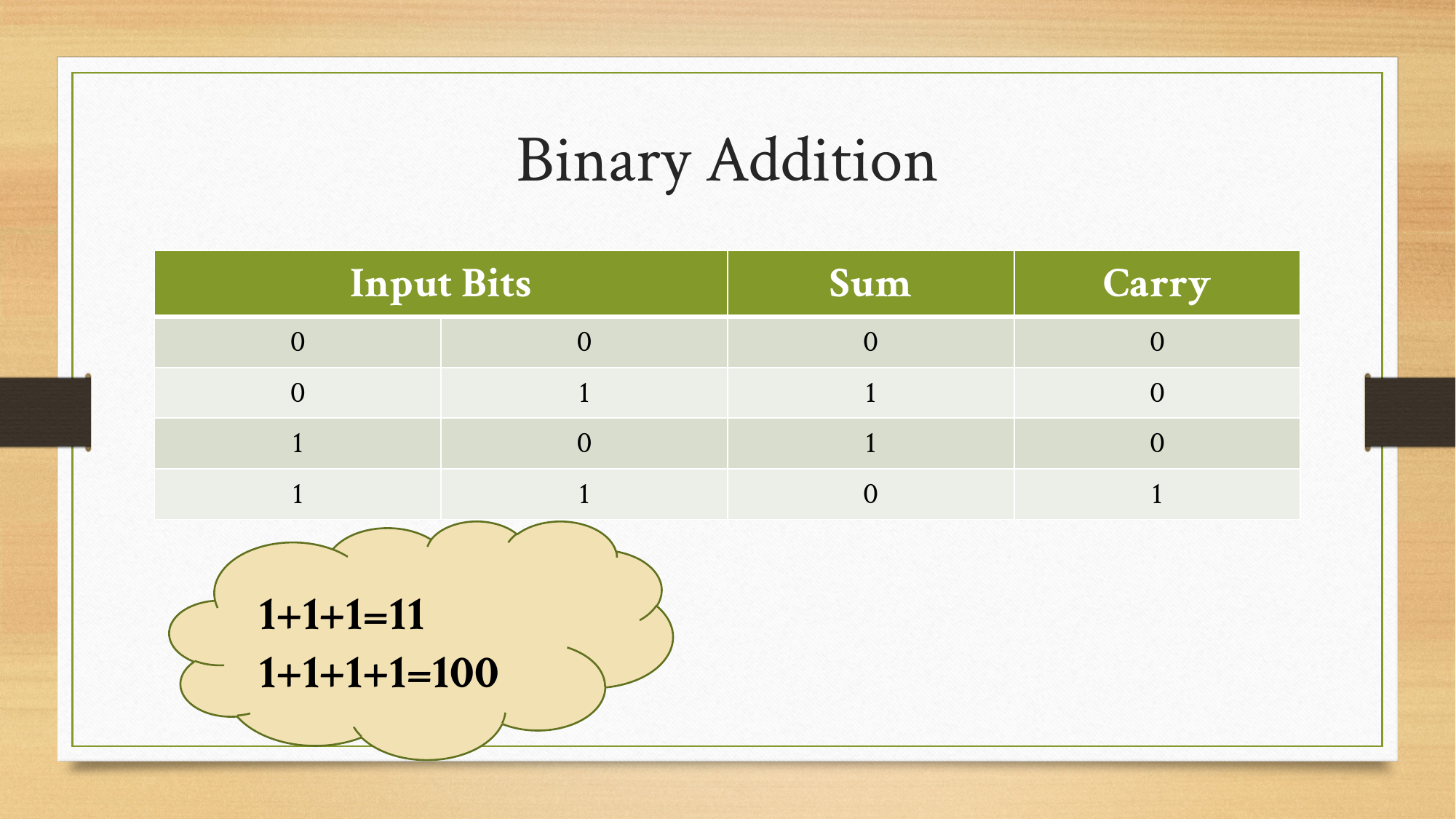

# Binary Addition
| Input Bits |  | Sum | Carry |
| --- | --- | --- | --- |
| 0 | 0 | 0 | 0 |
| 0 | 1 | 1 | 0 |
| 1 | 0 | 1 | 0 |
| 1 | 1 | 0 | 1 |

1+1+1=11
1+1+1+1=100